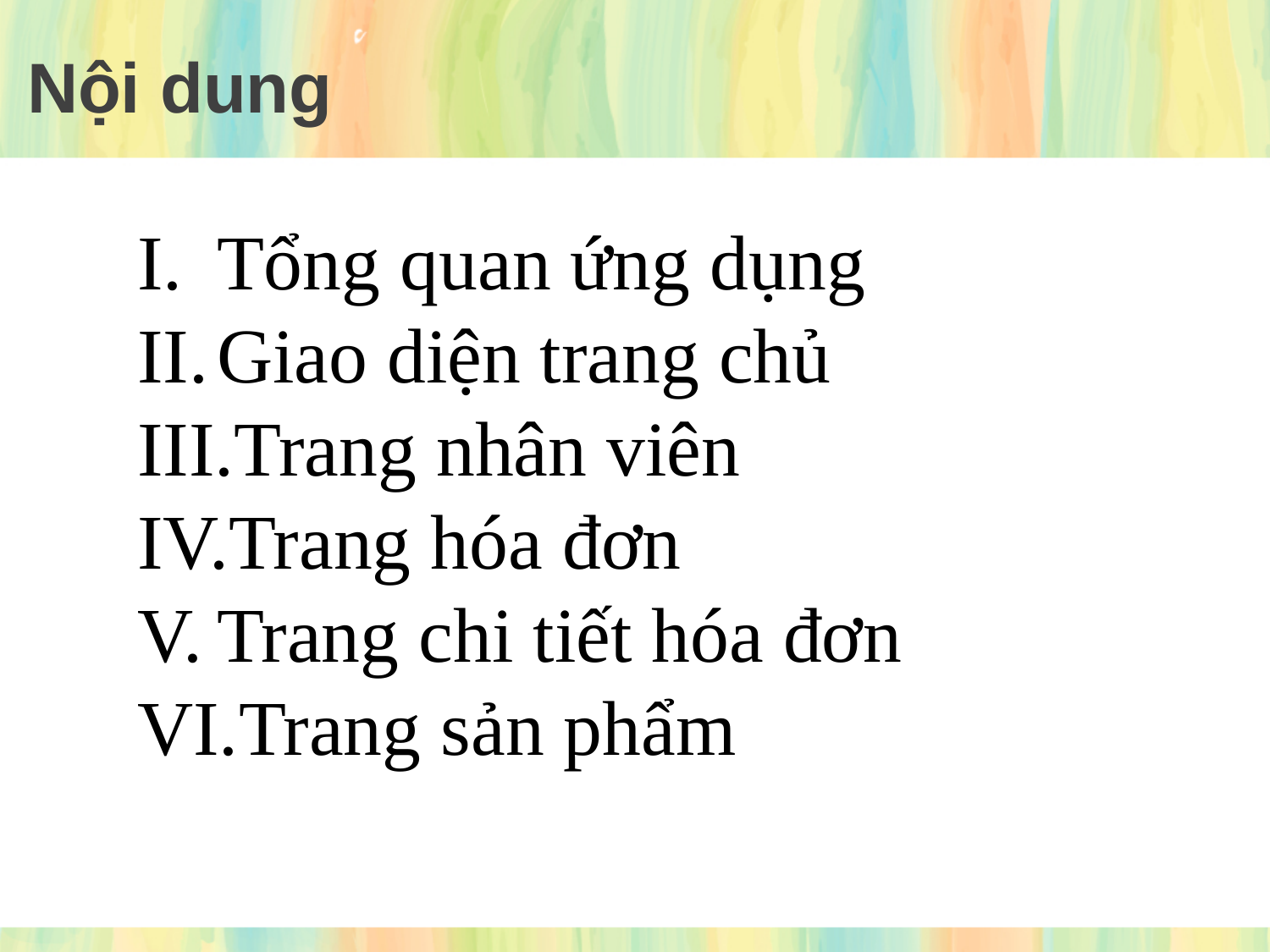

Nội dung
Tổng quan ứng dụng
Giao diện trang chủ
Trang nhân viên
Trang hóa đơn
Trang chi tiết hóa đơn
Trang sản phẩm